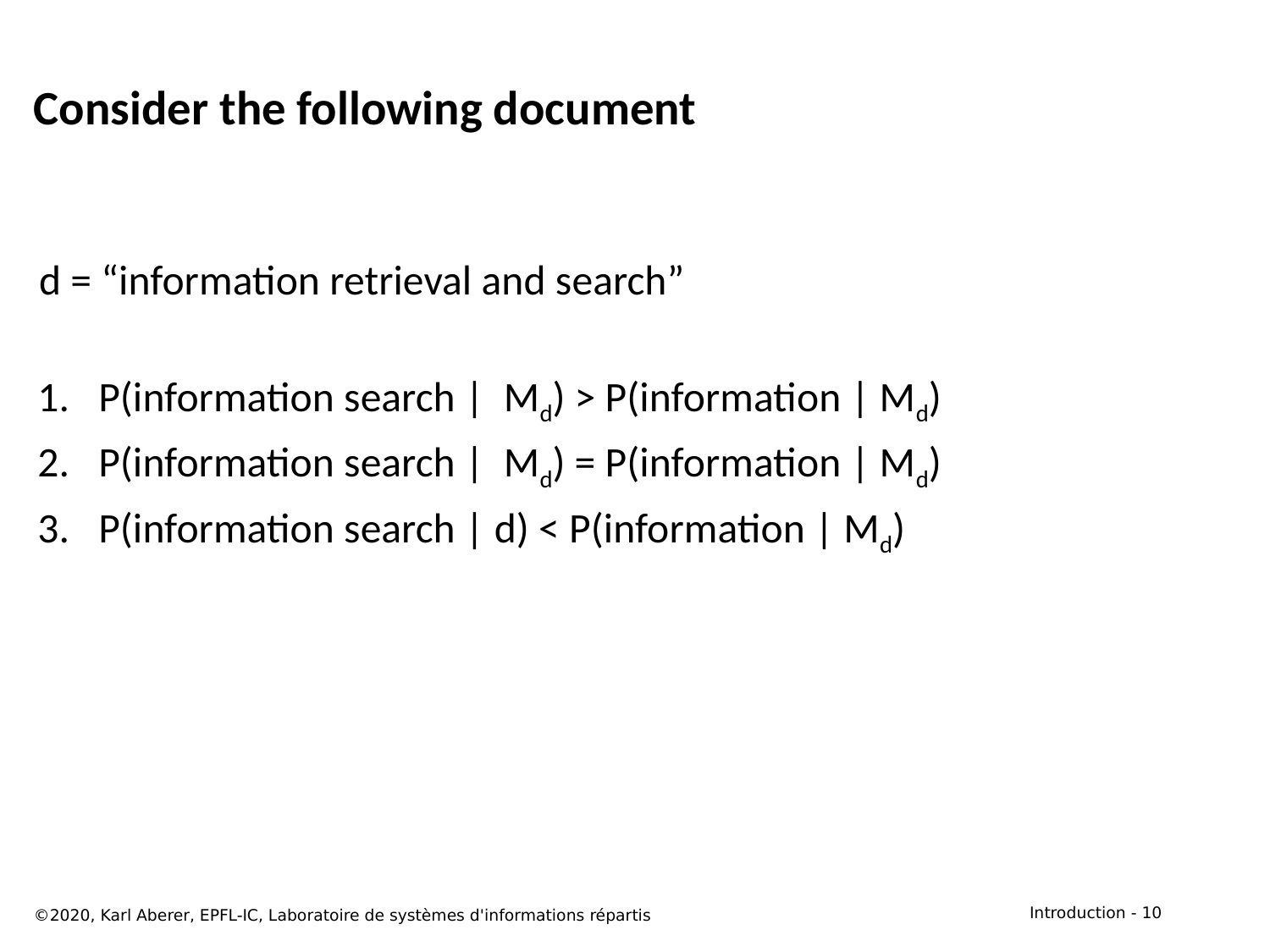

# Consider the following document

P(information search |  Md) > P(information | Md)
P(information search |  Md) = P(information | Md)
P(information search | d) < P(information | Md)

d = “information retrieval and search”
©2020, Karl Aberer, EPFL-IC, Laboratoire de systèmes d'informations répartis